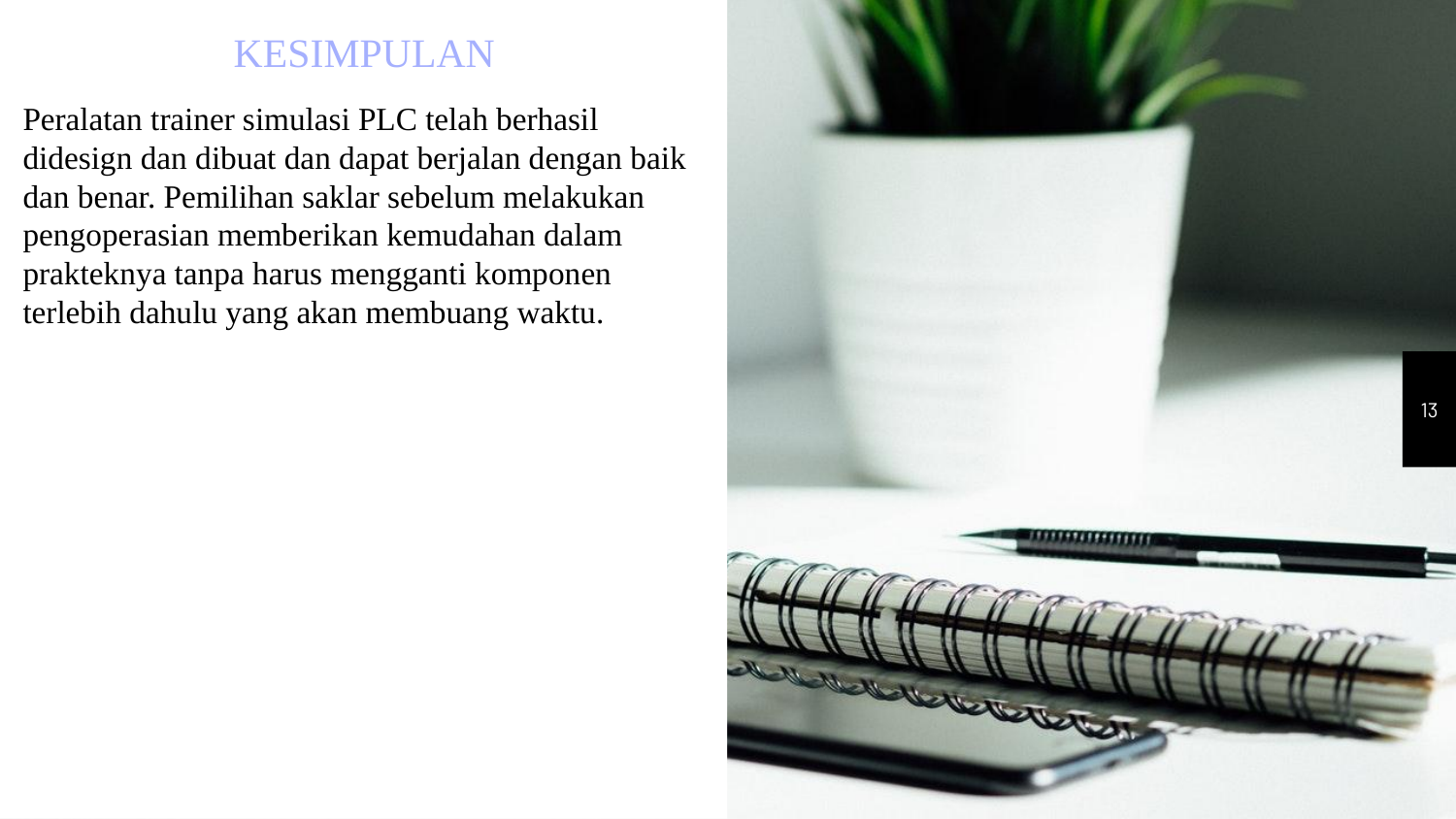

KESIMPULAN
Peralatan trainer simulasi PLC telah berhasil didesign dan dibuat dan dapat berjalan dengan baik dan benar. Pemilihan saklar sebelum melakukan pengoperasian memberikan kemudahan dalam prakteknya tanpa harus mengganti komponen terlebih dahulu yang akan membuang waktu.
13